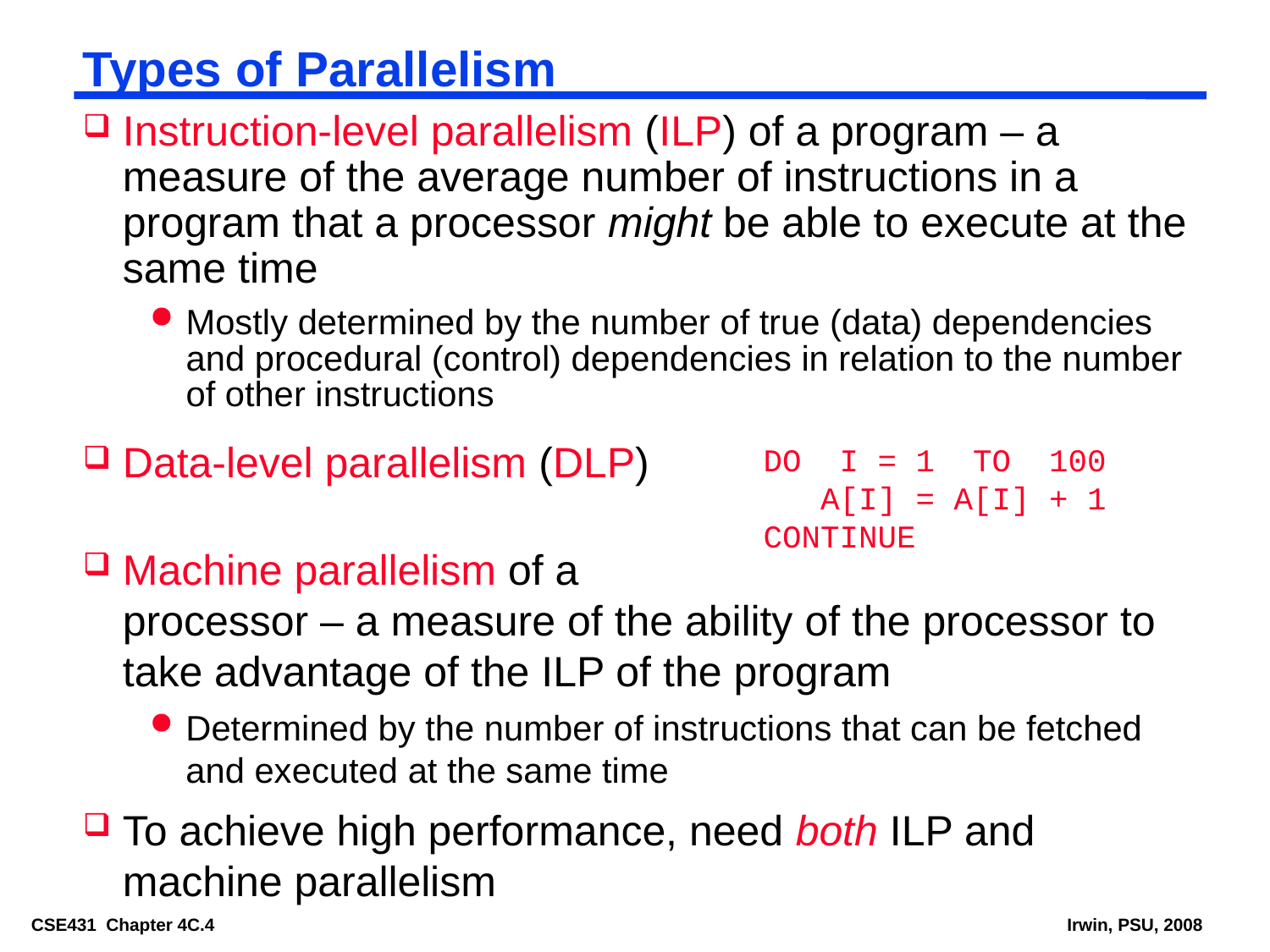

# Types of Parallelism
Instruction-level parallelism (ILP) of a program – a measure of the average number of instructions in a program that a processor might be able to execute at the same time
Mostly determined by the number of true (data) dependencies and procedural (control) dependencies in relation to the number of other instructions
Data-level parallelism (DLP)
DO  I = 1  TO  100
   A[I] = A[I] + 1
CONTINUE
Machine parallelism of a                                            processor – a measure of the ability of the processor to take advantage of the ILP of the program
Determined by the number of instructions that can be fetched and executed at the same time
To achieve high performance, need both ILP and machine parallelism